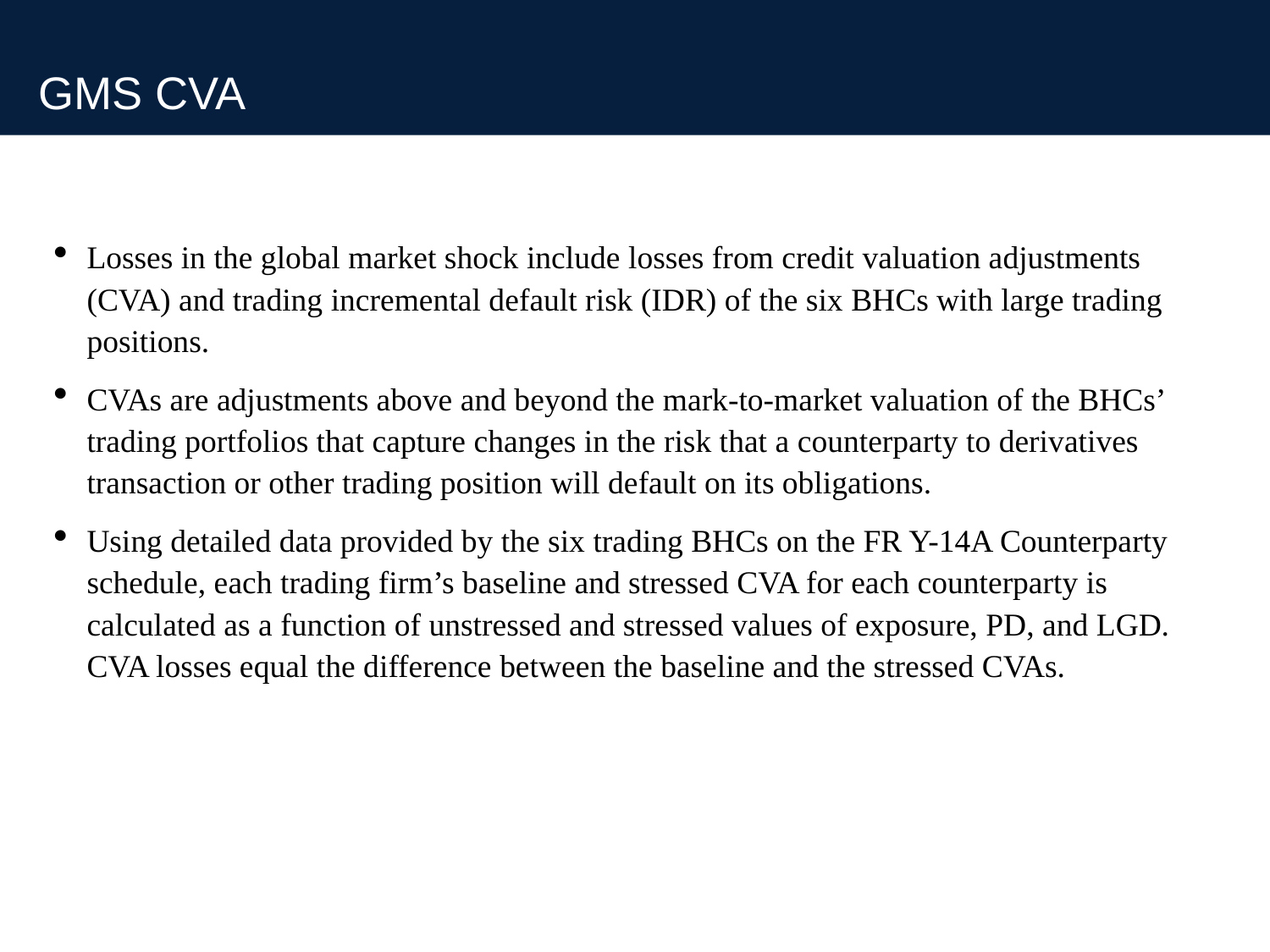

# GMS CVA
Losses in the global market shock include losses from credit valuation adjustments (CVA) and trading incremental default risk (IDR) of the six BHCs with large trading positions.
CVAs are adjustments above and beyond the mark-to-market valuation of the BHCs’ trading portfolios that capture changes in the risk that a counterparty to derivatives transaction or other trading position will default on its obligations.
Using detailed data provided by the six trading BHCs on the FR Y-14A Counterparty schedule, each trading firm’s baseline and stressed CVA for each counterparty is calculated as a function of unstressed and stressed values of exposure, PD, and LGD. CVA losses equal the difference between the baseline and the stressed CVAs.